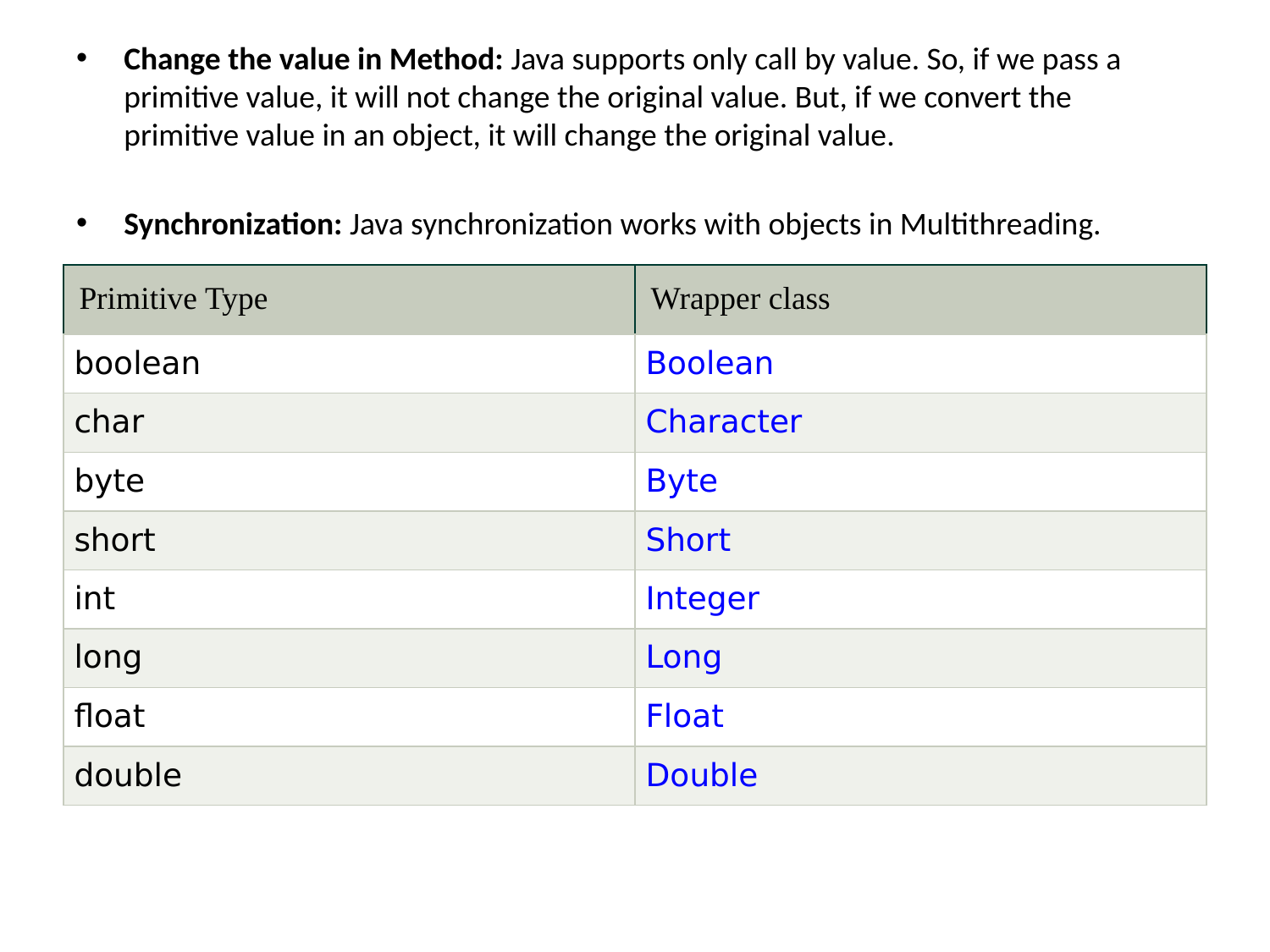

Change the value in Method: Java supports only call by value. So, if we pass a primitive value, it will not change the original value. But, if we convert the primitive value in an object, it will change the original value.

Synchronization: Java synchronization works with objects in Multithreading.

| Primitive Type | Wrapper class |
| --- | --- |
| boolean | Boolean |
| char | Character |
| byte | Byte |
| short | Short |
| int | Integer |
| long | Long |
| float | Float |
| double | Double |